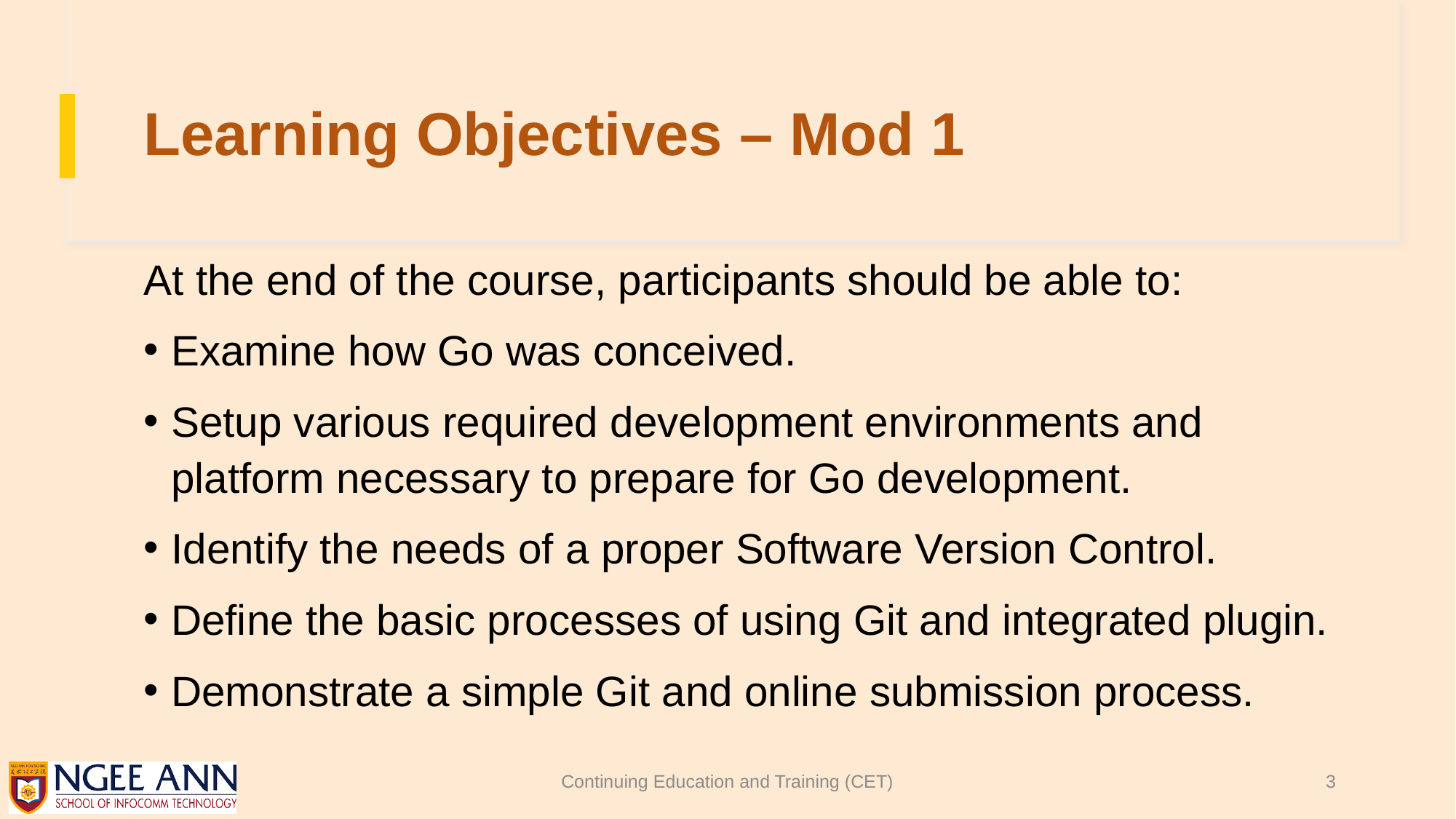

# Learning Objectives – Mod 1
At the end of the course, participants should be able to:
Examine how Go was conceived.
Setup various required development environments and platform necessary to prepare for Go development.
Identify the needs of a proper Software Version Control.
Define the basic processes of using Git and integrated plugin.
Demonstrate a simple Git and online submission process.
Continuing Education and Training (CET)
3